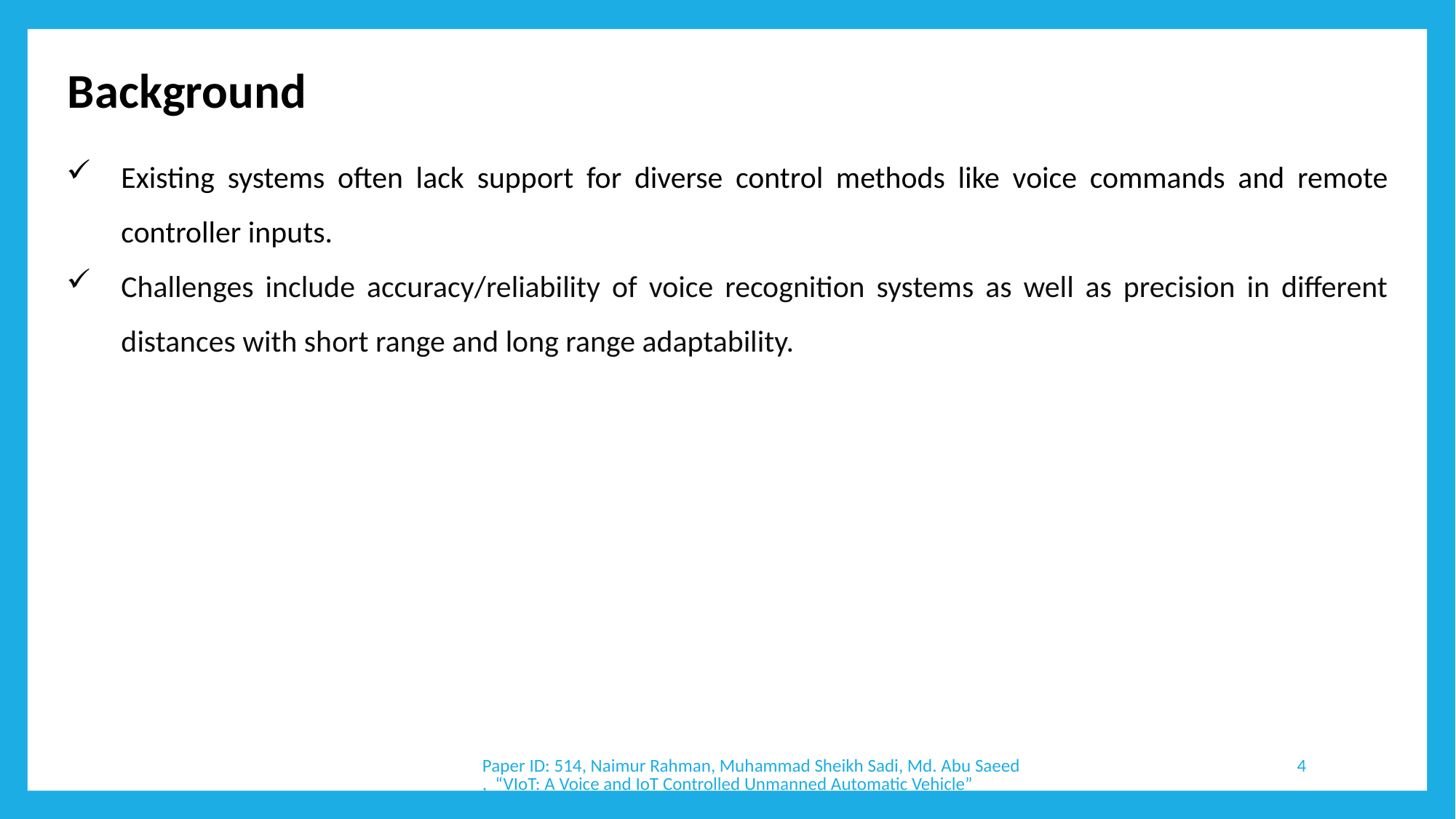

Background
Existing systems often lack support for diverse control methods like voice commands and remote controller inputs.
Challenges include accuracy/reliability of voice recognition systems as well as precision in different distances with short range and long range adaptability.
Paper ID: 514, Naimur Rahman, Muhammad Sheikh Sadi, Md. Abu Saeed,  “VIoT: A Voice and IoT Controlled Unmanned Automatic Vehicle”
4